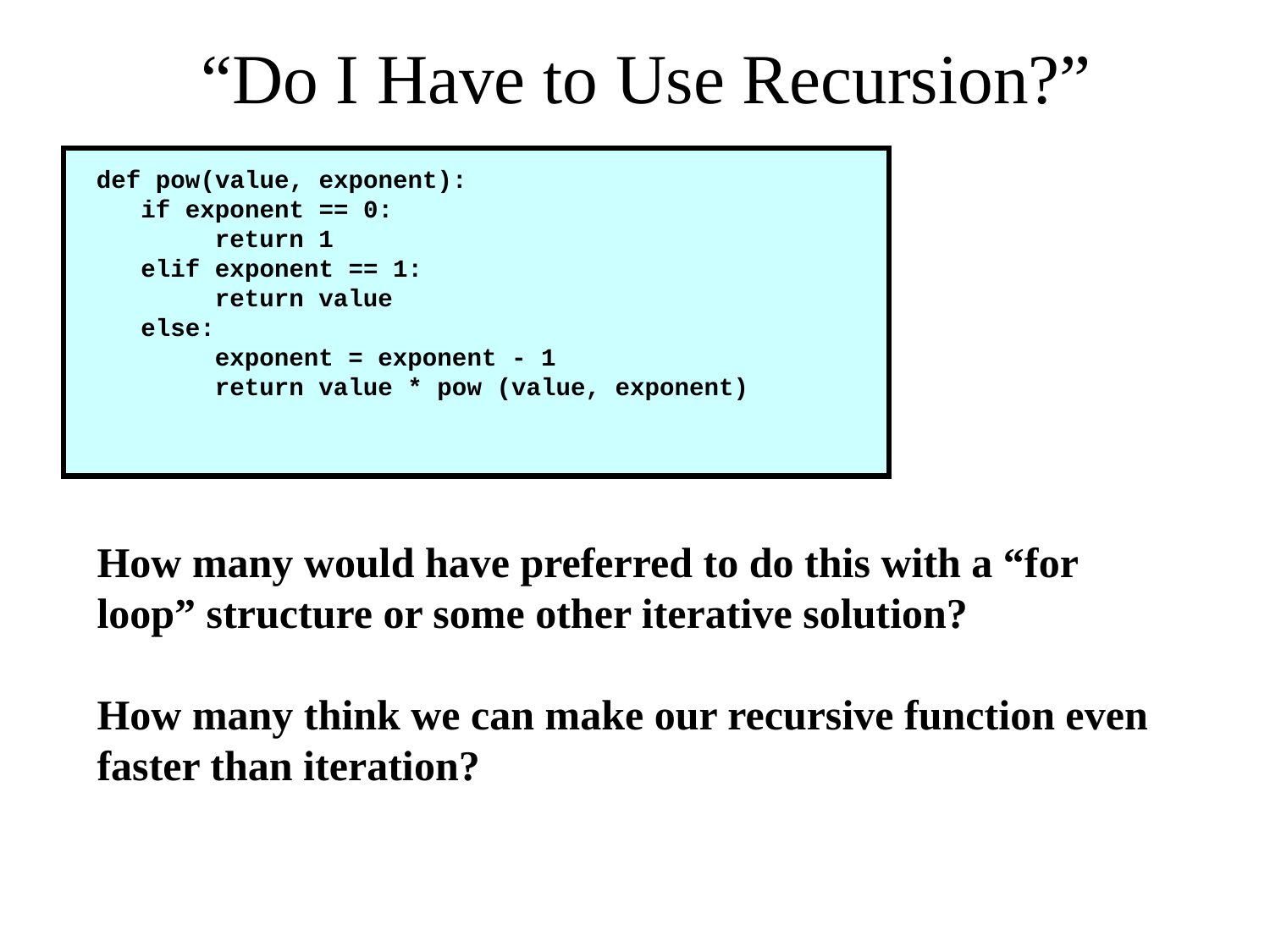

# “Do I Have to Use Recursion?”

def pow(value, exponent):
   if exponent == 0:
        return 1
   elif exponent == 1:
        return value
   else:
        exponent = exponent - 1
        return value * pow (value, exponent)

How many would have preferred to do this with a “for loop” structure or some other iterative solution?

How many think we can make our recursive function even faster than iteration?